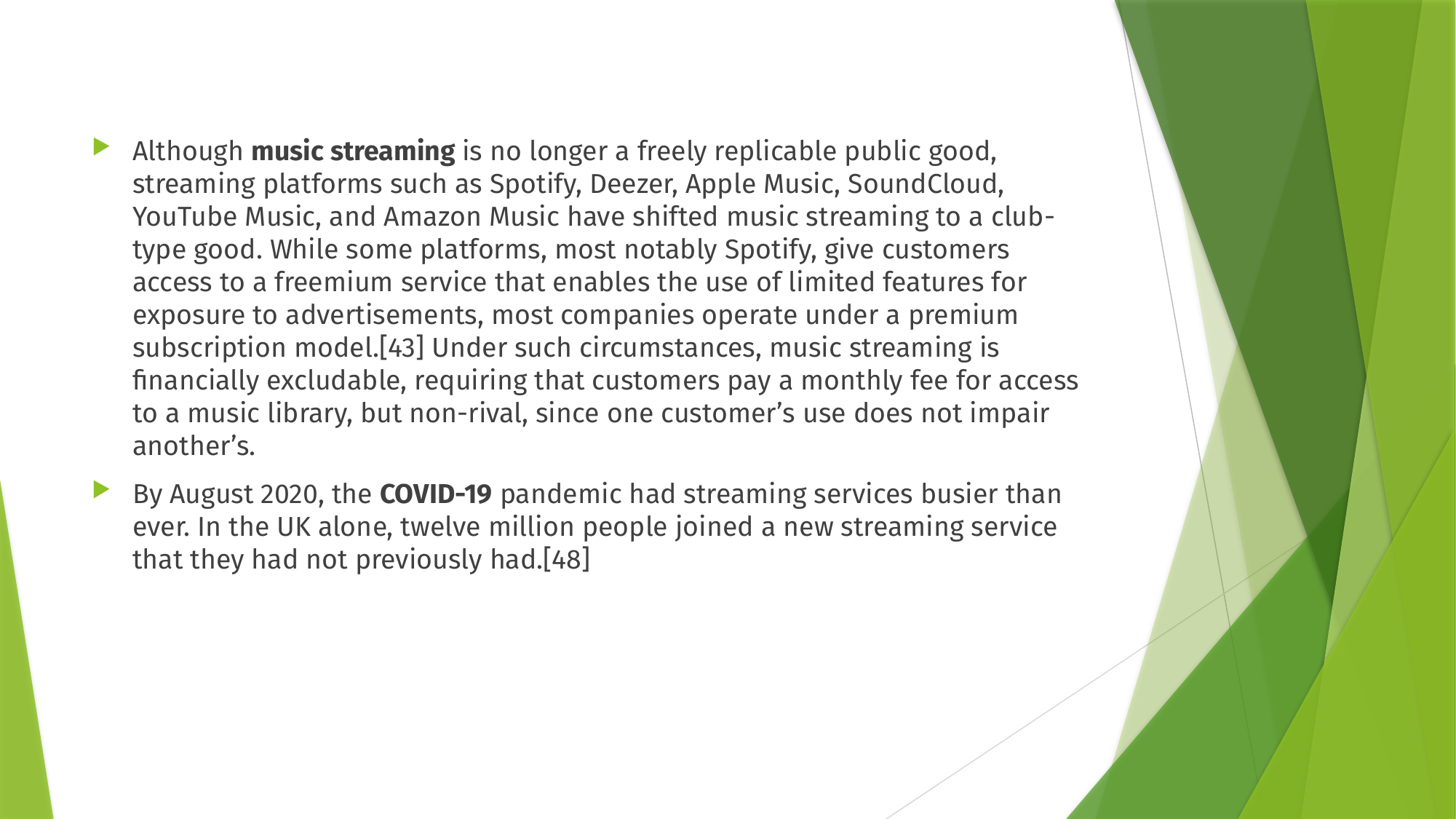

Although music streaming is no longer a freely replicable public good, streaming platforms such as Spotify, Deezer, Apple Music, SoundCloud, YouTube Music, and Amazon Music have shifted music streaming to a club-type good. While some platforms, most notably Spotify, give customers access to a freemium service that enables the use of limited features for exposure to advertisements, most companies operate under a premium subscription model.[43] Under such circumstances, music streaming is financially excludable, requiring that customers pay a monthly fee for access to a music library, but non-rival, since one customer’s use does not impair another’s.
By August 2020, the COVID-19 pandemic had streaming services busier than ever. In the UK alone, twelve million people joined a new streaming service that they had not previously had.[48]